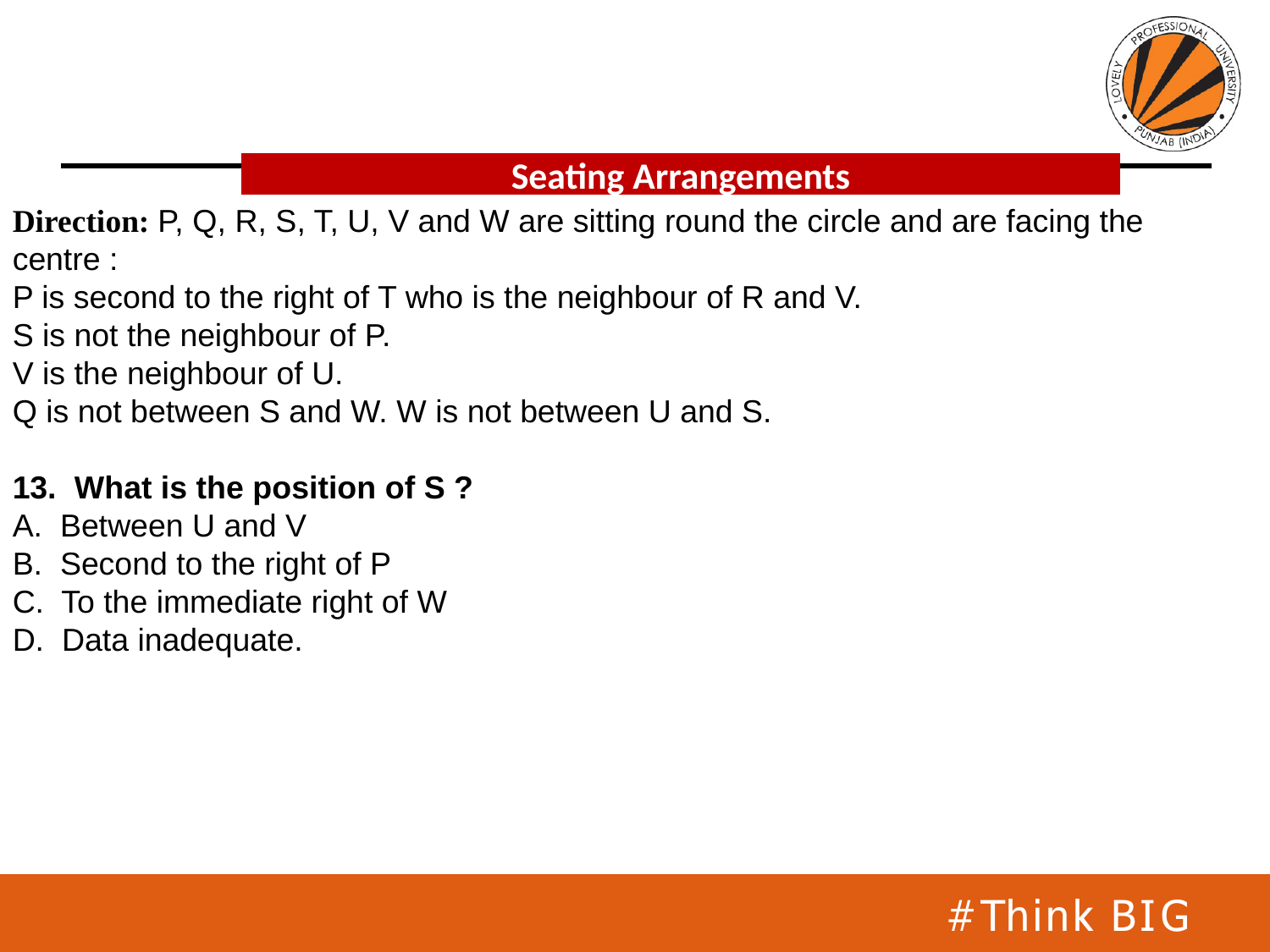

Seating Arrangements
Direction: P, Q, R, S, T, U, V and W are sitting round the circle and are facing the centre :
P is second to the right of T who is the neighbour of R and V.
S is not the neighbour of P.
V is the neighbour of U.
Q is not between S and W. W is not between U and S.

13.  What is the position of S ?
A.  Between U and V
B.  Second to the right of P
C.  To the immediate right of W
D.  Data inadequate.